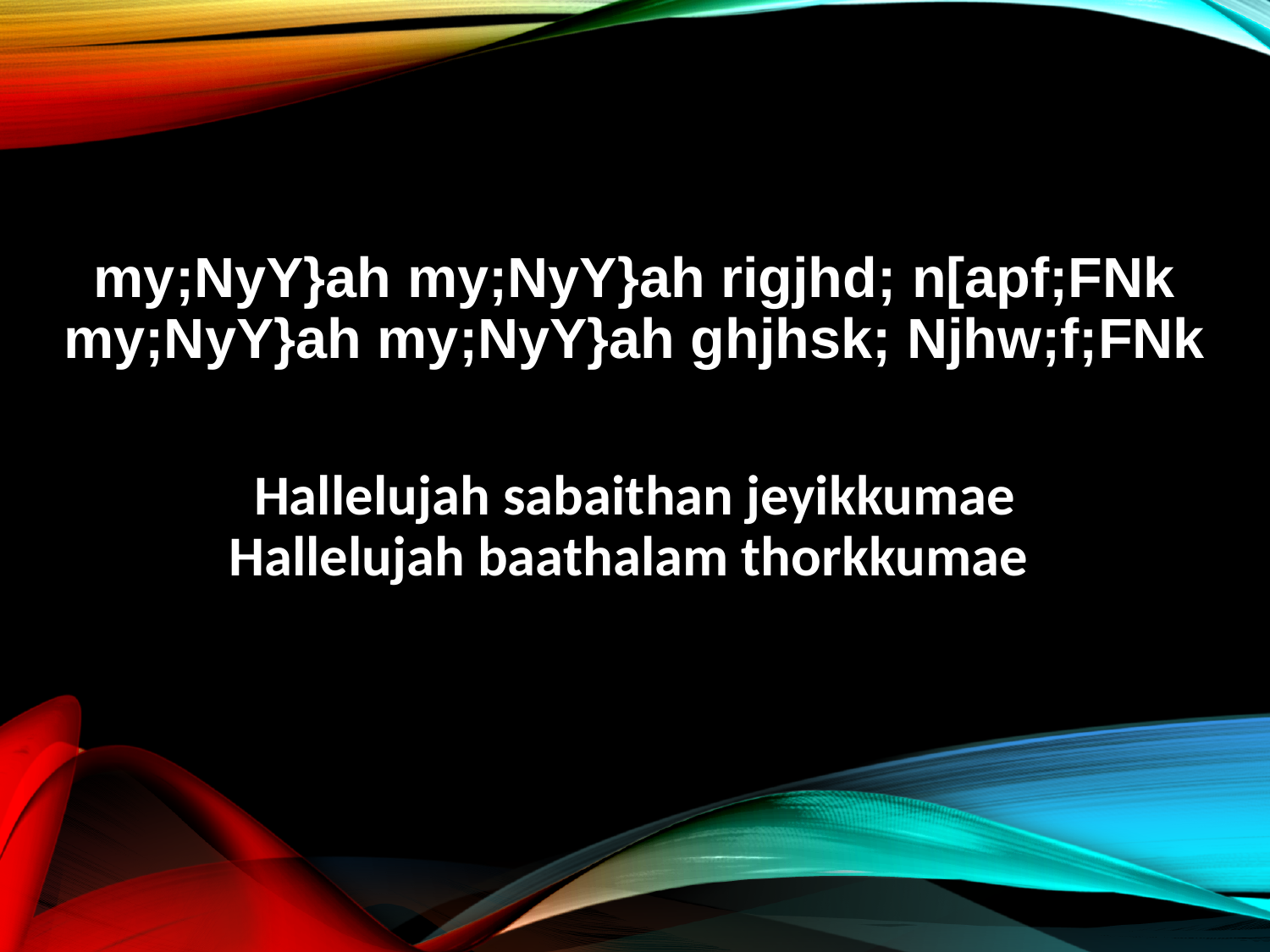

my;NyY}ah my;NyY}ah rigjhd; n[apf;FNk
my;NyY}ah my;NyY}ah ghjhsk; Njhw;f;FNk

Hallelujah sabaithan jeyikkumae
Hallelujah baathalam thorkkumae